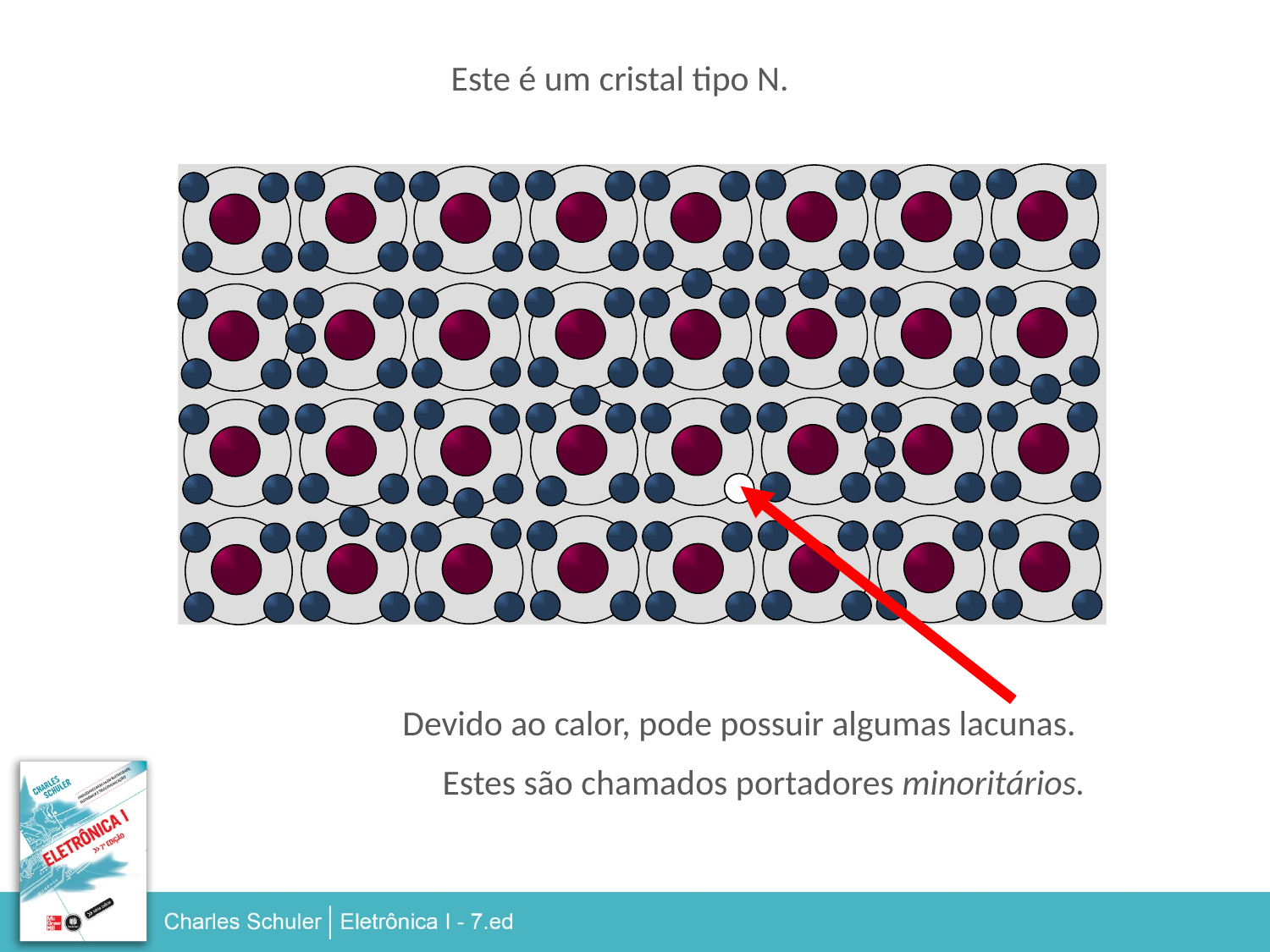

Este é um cristal tipo N.

Devido ao calor, pode possuir algumas lacunas.
Estes são chamados portadores minoritários.